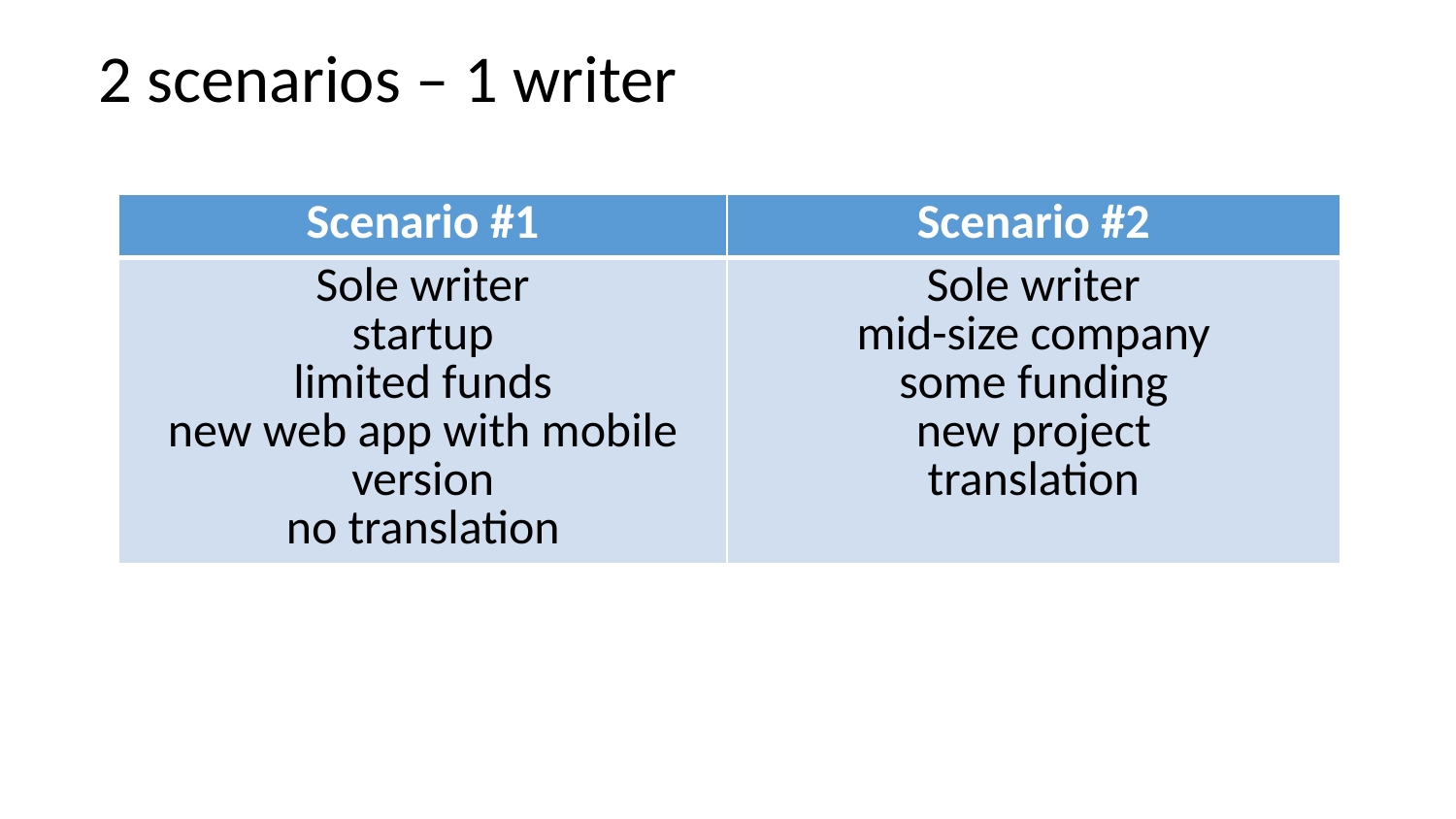

# 2 scenarios – 1 writer
| Scenario #1 | Scenario #2 |
| --- | --- |
| Sole writer startup limited funds new web app with mobile version no translation | Sole writer mid-size company some funding new project translation |